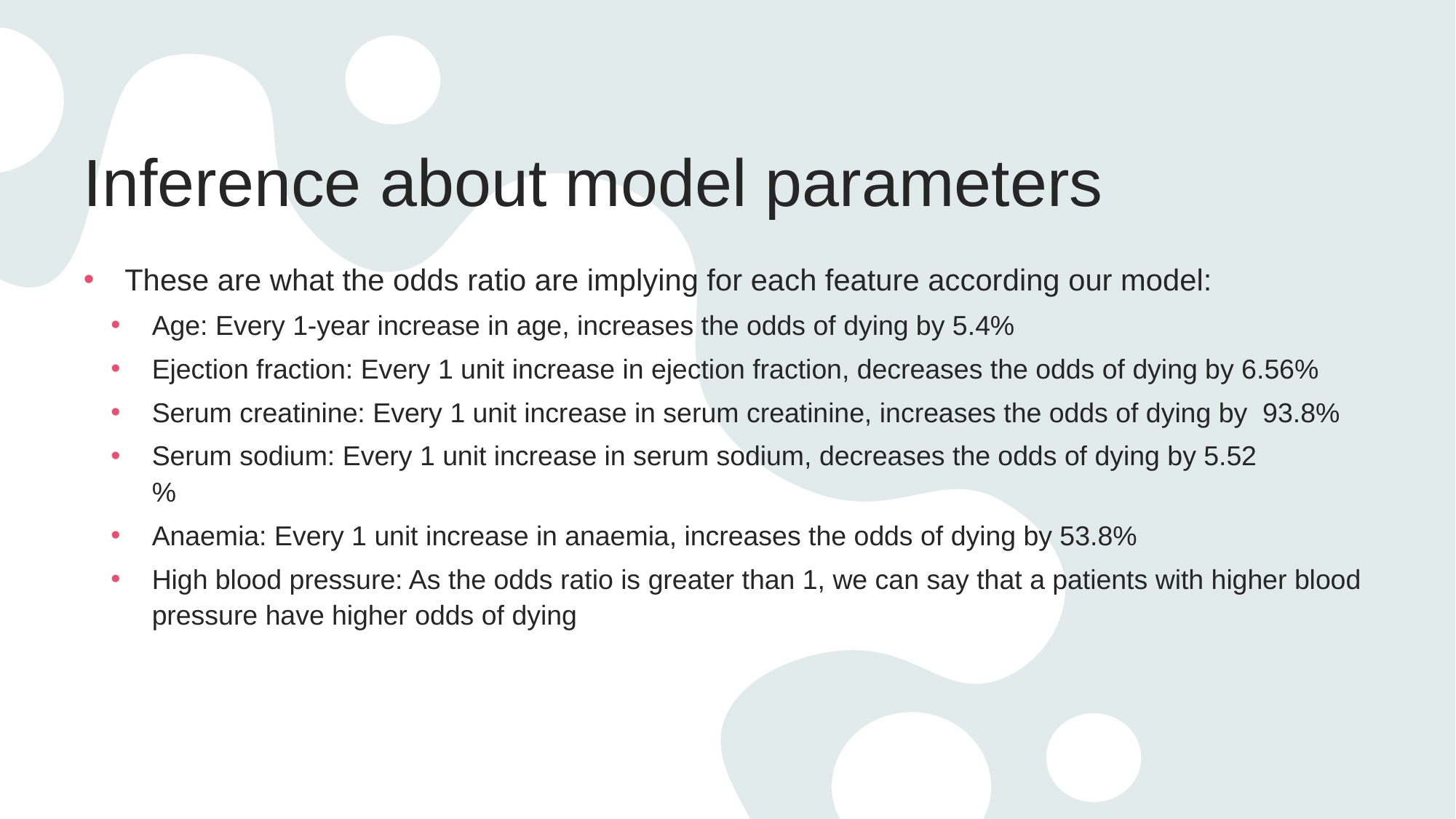

# Inference about model parameters
These are what the odds ratio are implying for each feature according our model:
Age: Every 1-year increase in age, increases the odds of dying by 5.4%
Ejection fraction: Every 1 unit increase in ejection fraction, decreases the odds of dying by 6.56%
Serum creatinine: Every 1 unit increase in serum creatinine, increases the odds of dying by  93.8%
Serum sodium: Every 1 unit increase in serum sodium, decreases the odds of dying by 5.52	%
Anaemia: Every 1 unit increase in anaemia, increases the odds of dying by 53.8%
High blood pressure: As the odds ratio is greater than 1, we can say that a patients with higher blood pressure have higher odds of dying